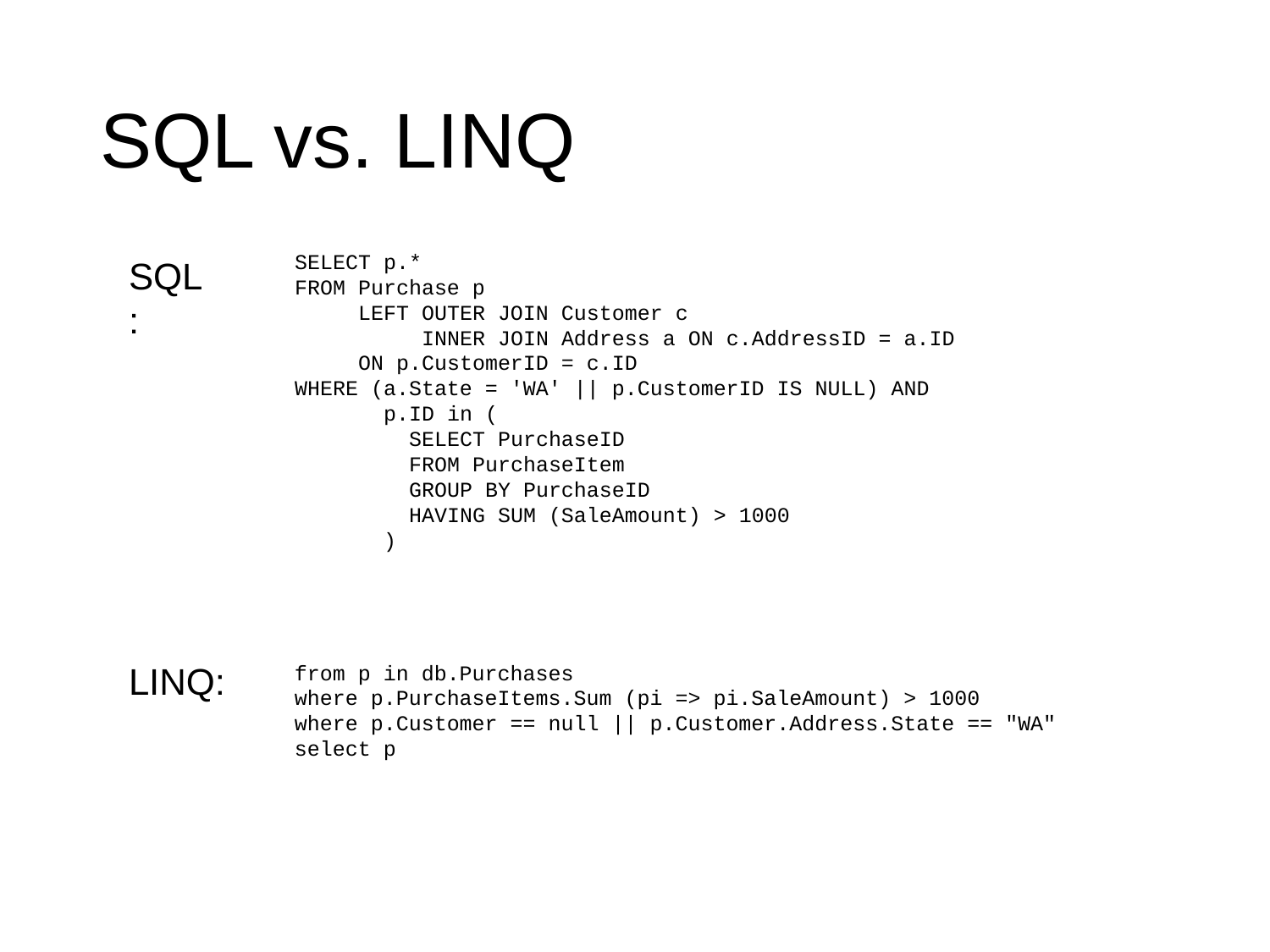

# SQL vs. LINQ
SQL:
SELECT p.*
FROM Purchase p
     LEFT OUTER JOIN Customer c
          INNER JOIN Address a ON c.AddressID = a.ID
     ON p.CustomerID = c.ID
WHERE (a.State = 'WA' || p.CustomerID IS NULL) AND
       p.ID in (
         SELECT PurchaseID
         FROM PurchaseItem
         GROUP BY PurchaseID
         HAVING SUM (SaleAmount) > 1000
       )
LINQ:
from p in db.Purchases
where p.PurchaseItems.Sum (pi => pi.SaleAmount) > 1000
where p.Customer == null || p.Customer.Address.State == "WA"
select p